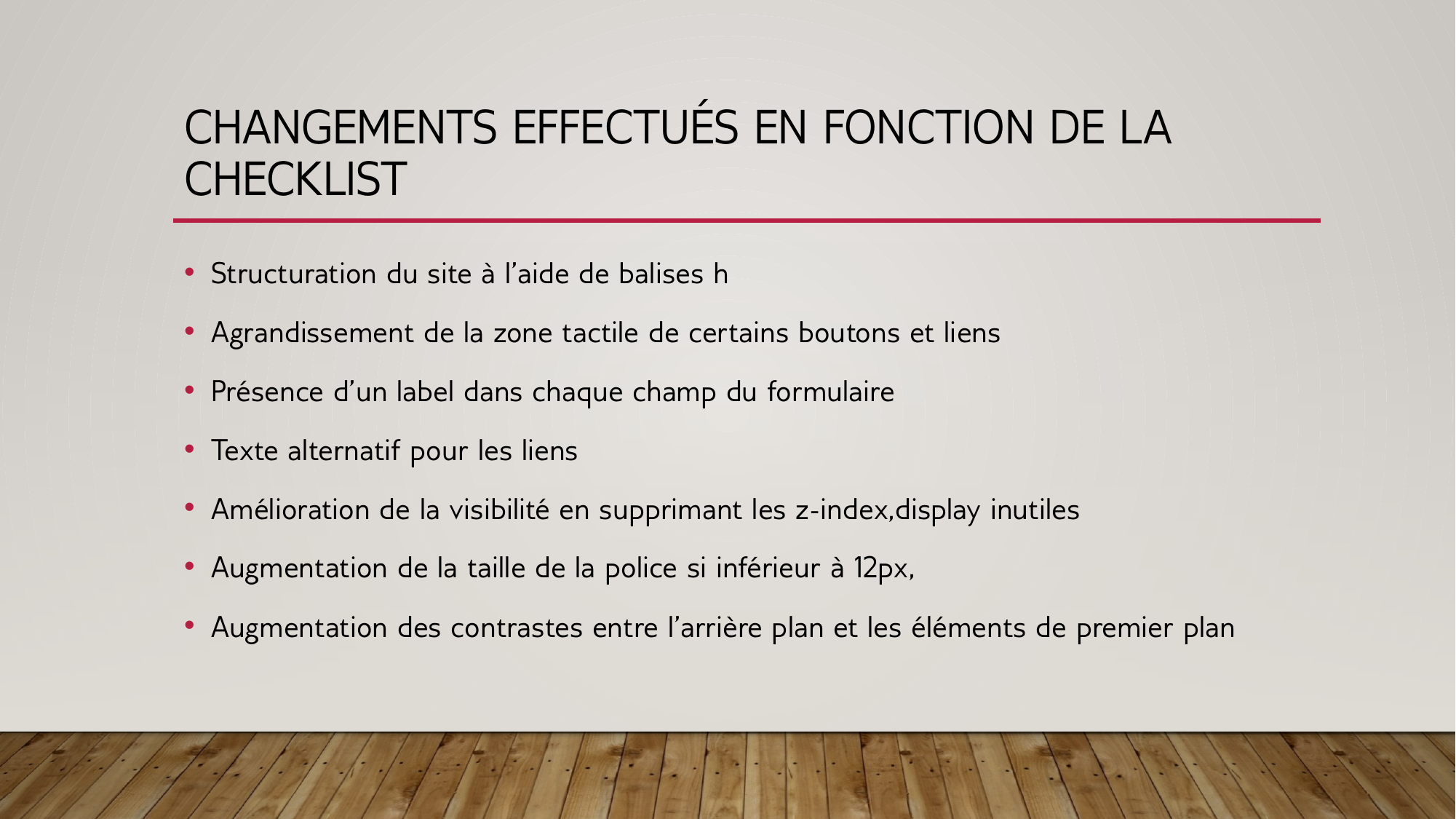

# Changements effectués en fonction de la checklist
Structuration du site à l’aide de balises h
Agrandissement de la zone tactile de certains boutons et liens
Présence d’un label dans chaque champ du formulaire
Texte alternatif pour les liens
Amélioration de la visibilité en supprimant les z-index,display inutiles
Augmentation de la taille de la police si inférieur à 12px,
Augmentation des contrastes entre l’arrière plan et les éléments de premier plan